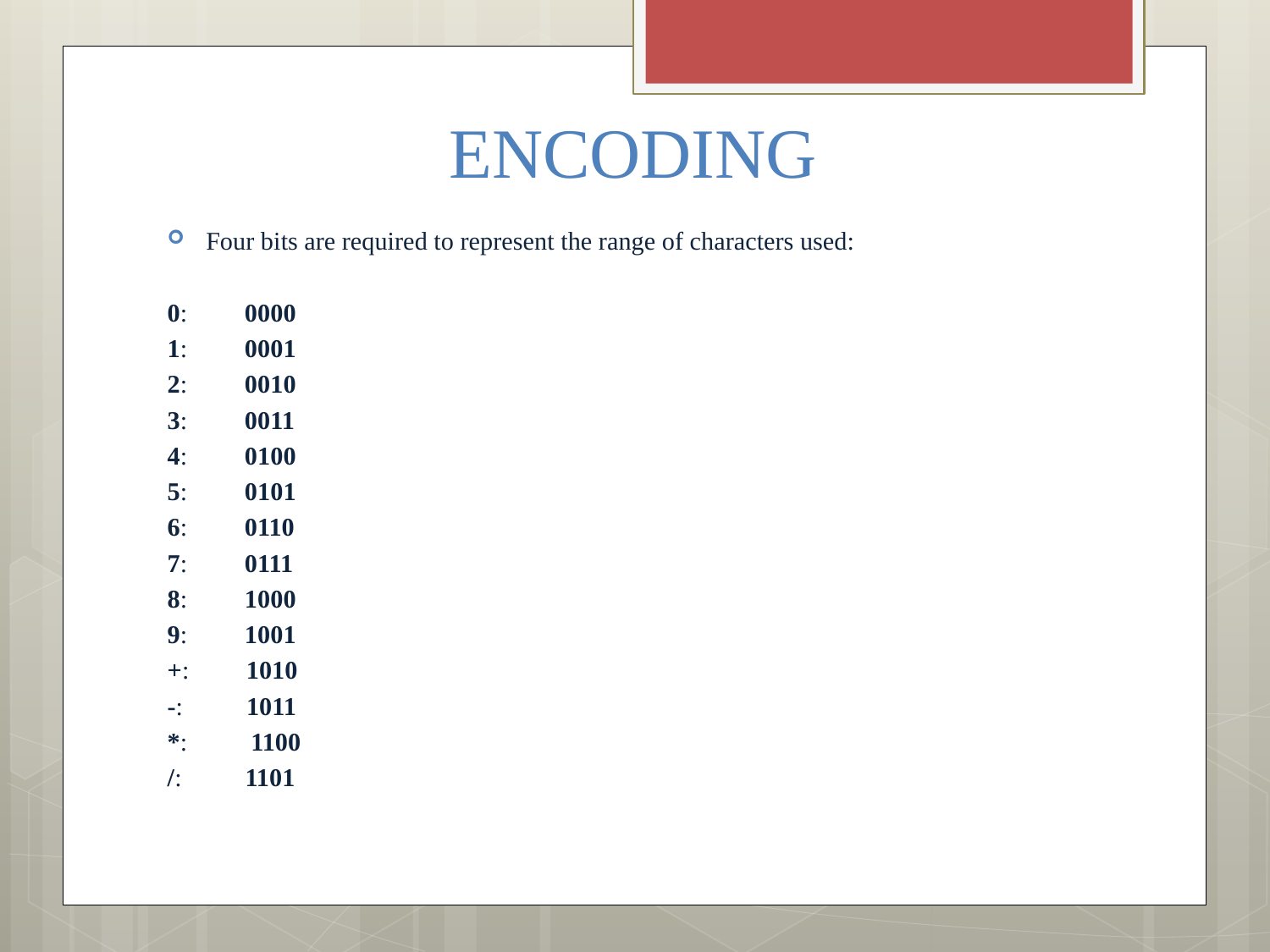

# ENCODING
Four bits are required to represent the range of characters used:

0:         0000
1:         0001
2:         0010
3:         0011
4:         0100
5:         0101
6:         0110
7:         0111
8:         1000
9:         1001
+:         1010
-:          1011
*:          1100
/:          1101